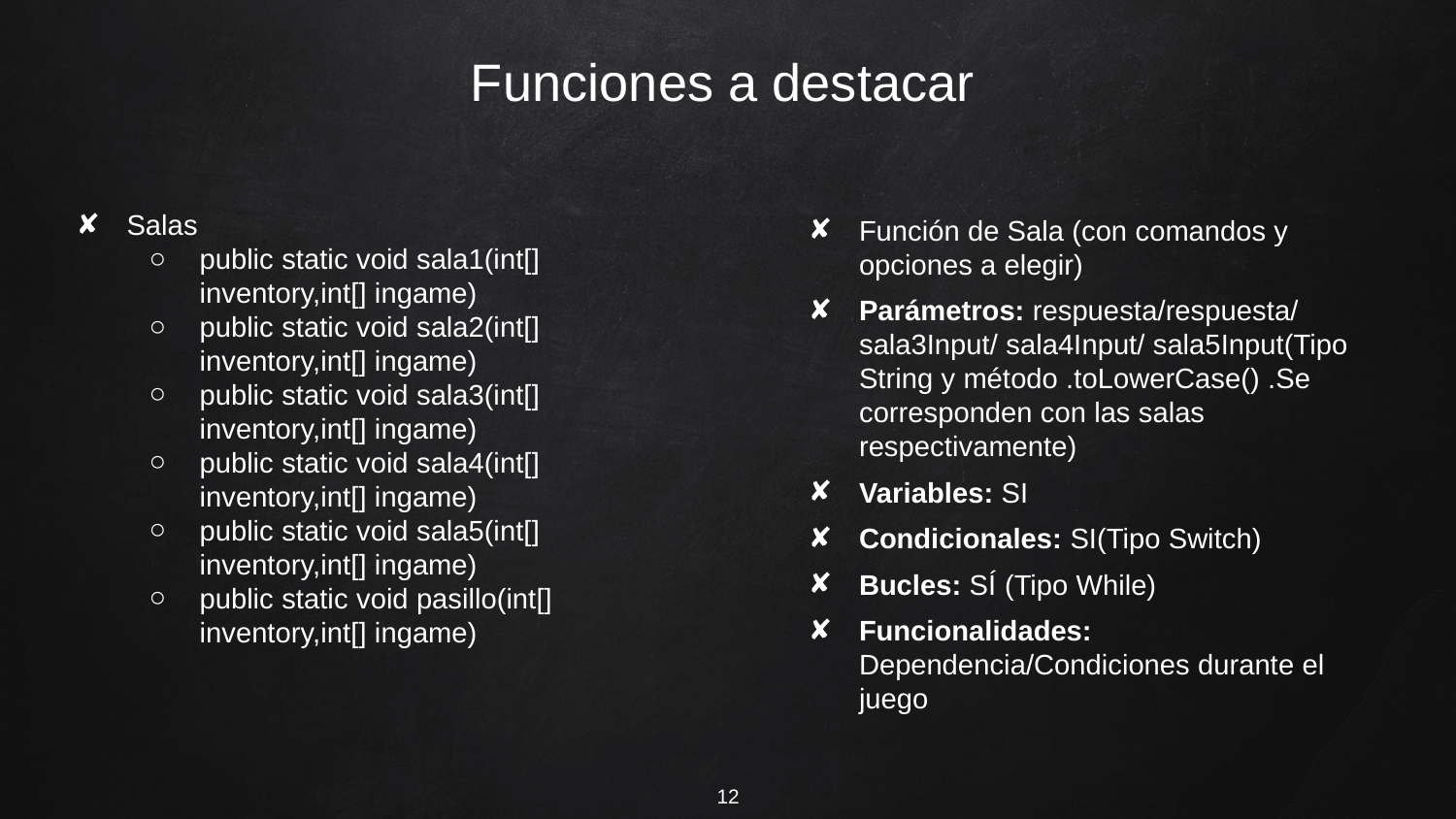

# Funciones a destacar
Salas
public static void sala1(int[] inventory,int[] ingame)
public static void sala2(int[] inventory,int[] ingame)
public static void sala3(int[] inventory,int[] ingame)
public static void sala4(int[] inventory,int[] ingame)
public static void sala5(int[] inventory,int[] ingame)
public static void pasillo(int[] inventory,int[] ingame)

Función de Sala (con comandos y opciones a elegir)
Parámetros: respuesta/respuesta/ sala3Input/ sala4Input/ sala5Input(Tipo String y método .toLowerCase() .Se corresponden con las salas respectivamente)
Variables: SI
Condicionales: SI(Tipo Switch)
Bucles: SÍ	(Tipo While)
Funcionalidades: Dependencia/Condiciones durante el juego

12